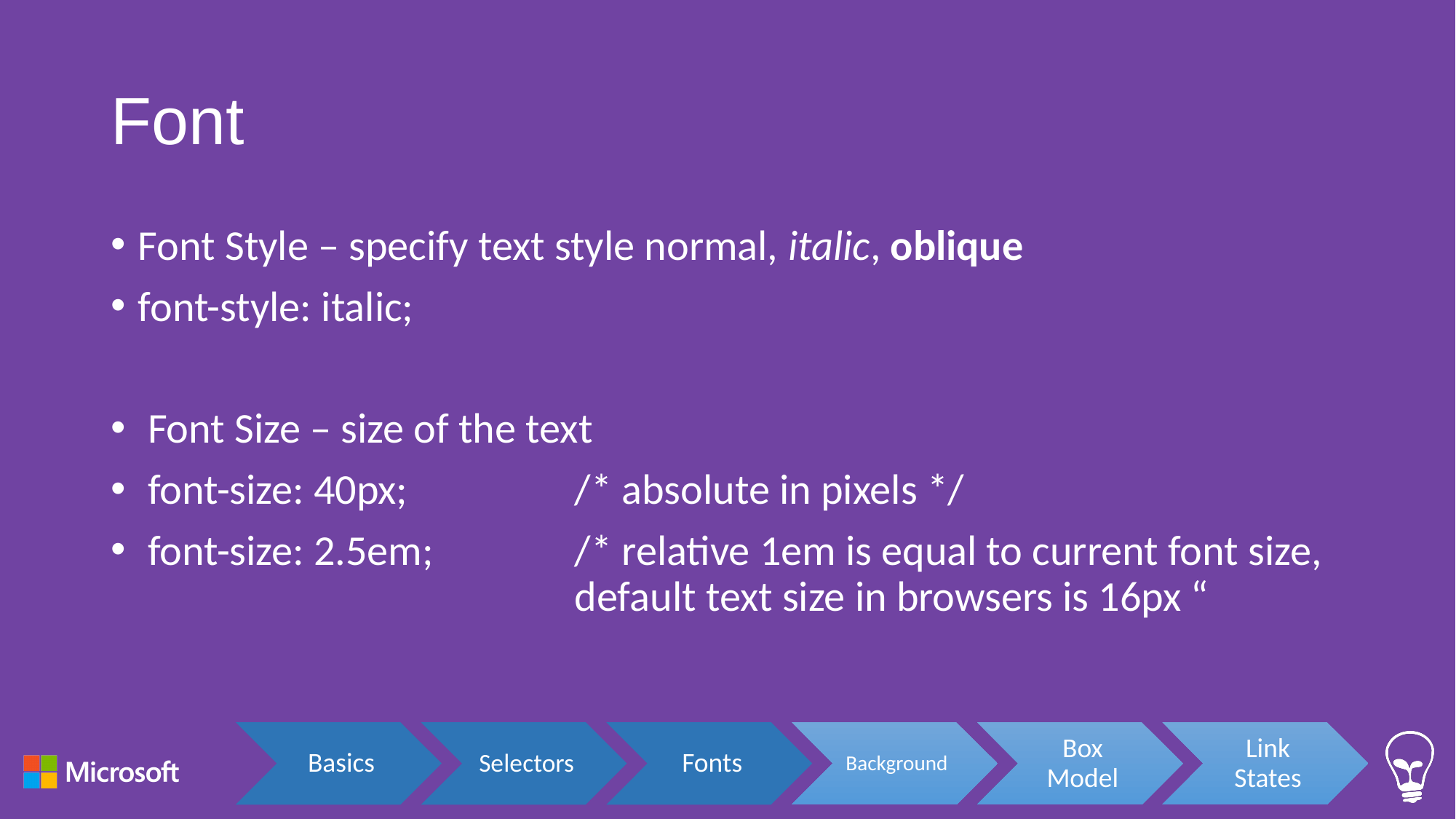

# Font
Font Style – specify text style normal, italic, oblique
font-style: italic;

 Font Size – size of the text
 font-size: 40px;		/* absolute in pixels */
 font-size: 2.5em;		/* relative 1em is equal to current font size, 					default text size in browsers is 16px “
Basics
Selectors
Fonts
Background
Box Model
Link States